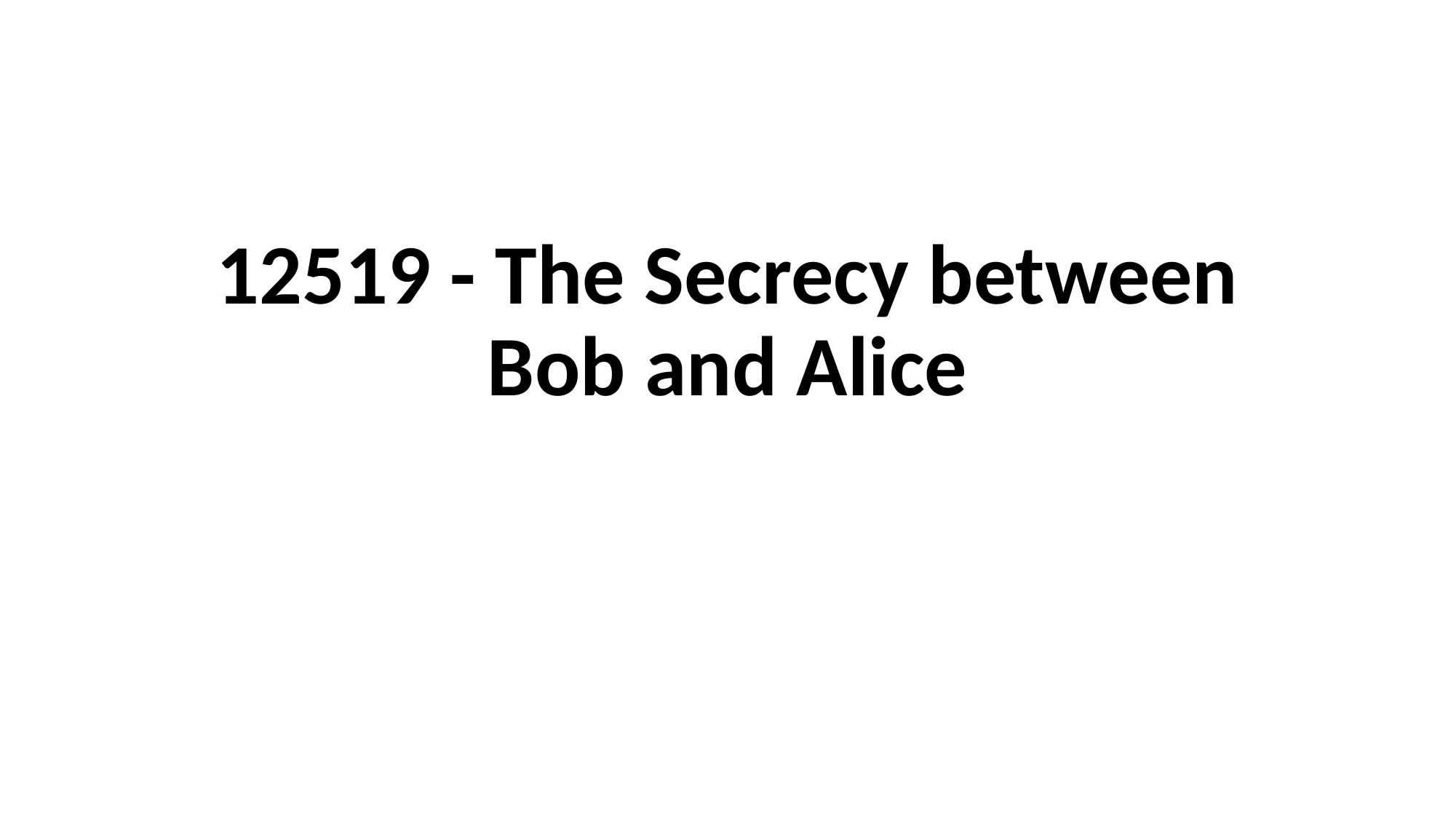

# 12519 - The Secrecy between Bob and Alice